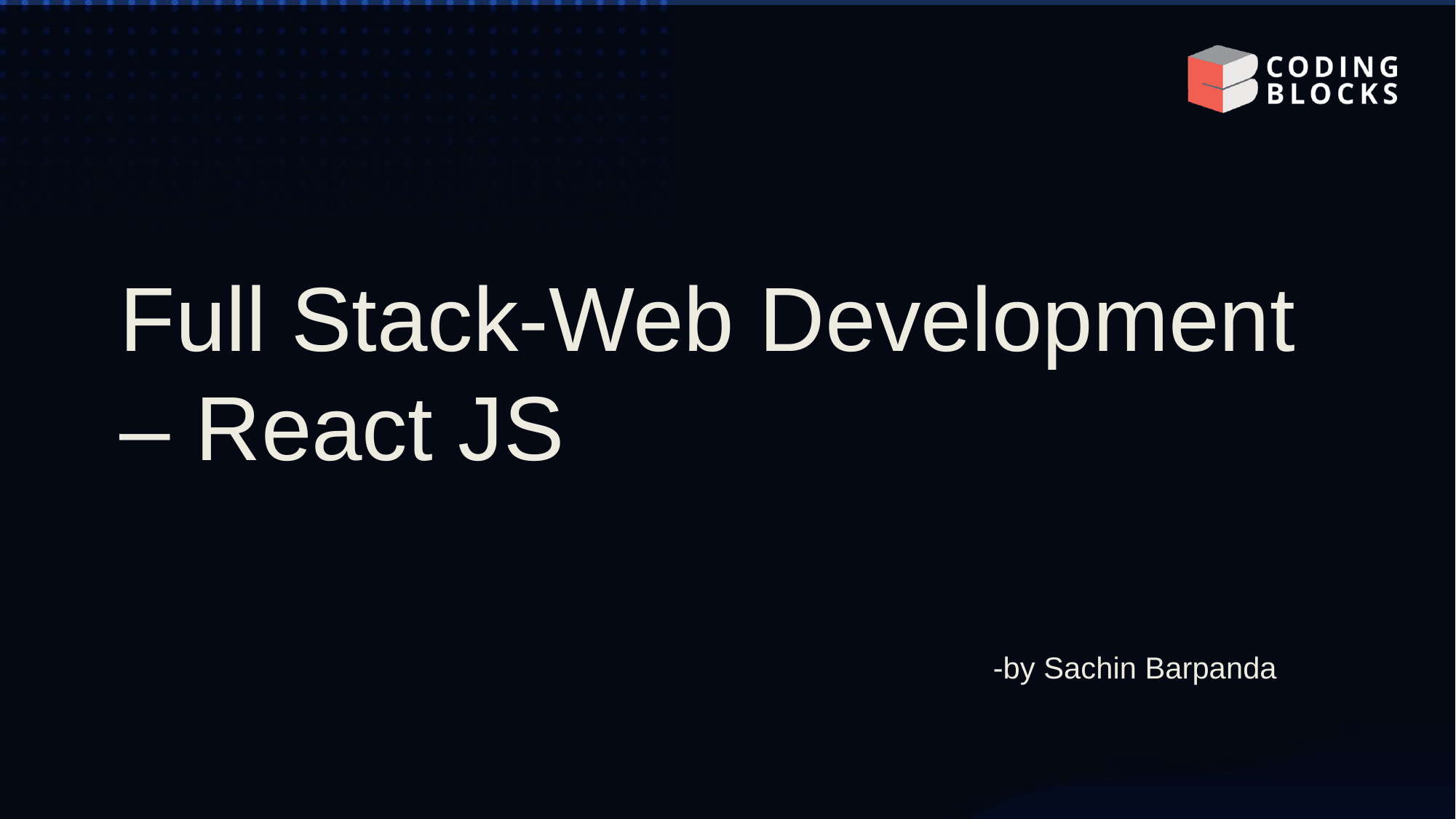

Full Stack-Web Development – React JS

								-by Sachin Barpanda